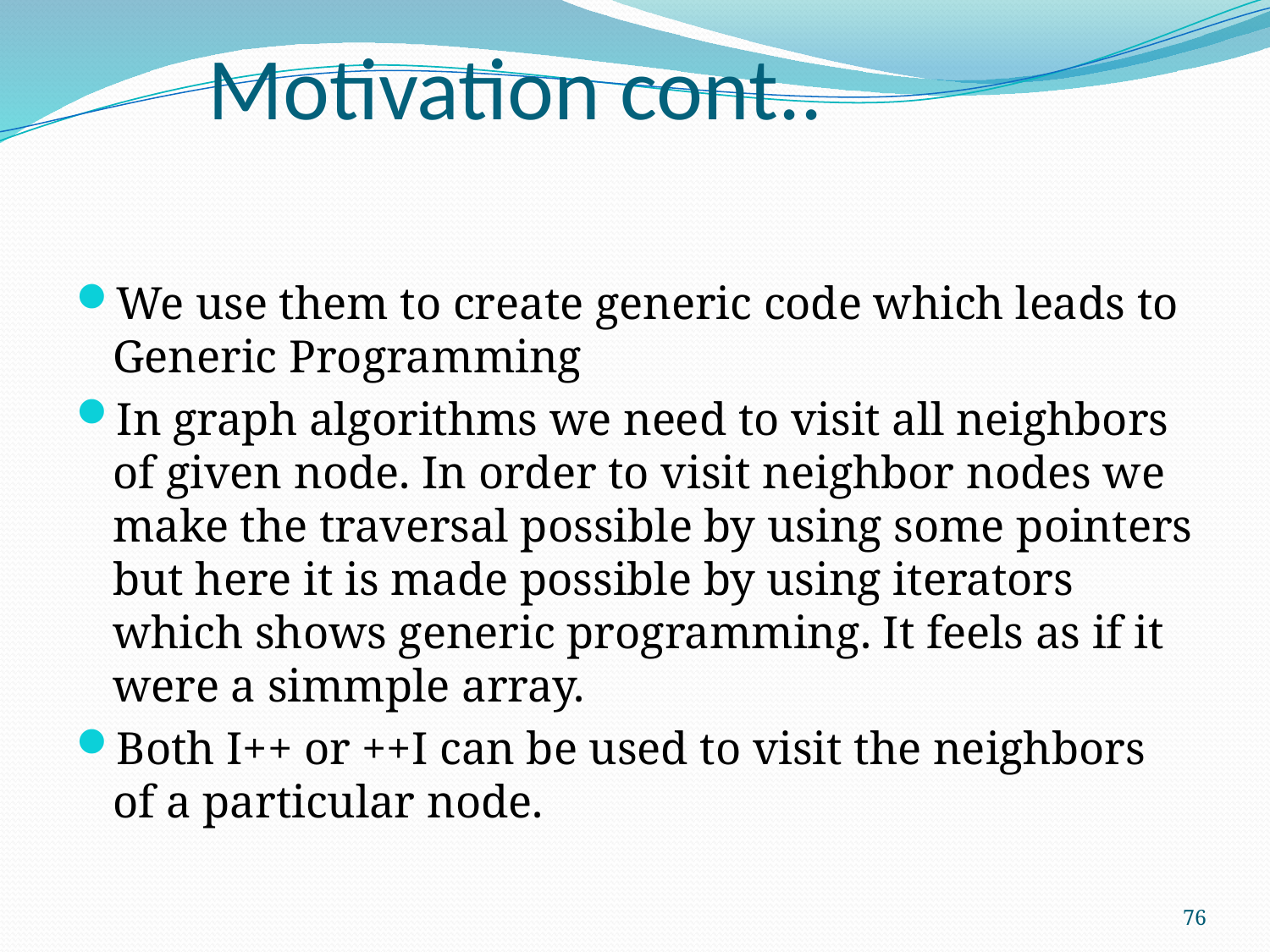

# Motivation cont..
We use them to create generic code which leads to Generic Programming
In graph algorithms we need to visit all neighbors of given node. In order to visit neighbor nodes we make the traversal possible by using some pointers but here it is made possible by using iterators which shows generic programming. It feels as if it were a simmple array.
Both I++ or ++I can be used to visit the neighbors of a particular node.
76